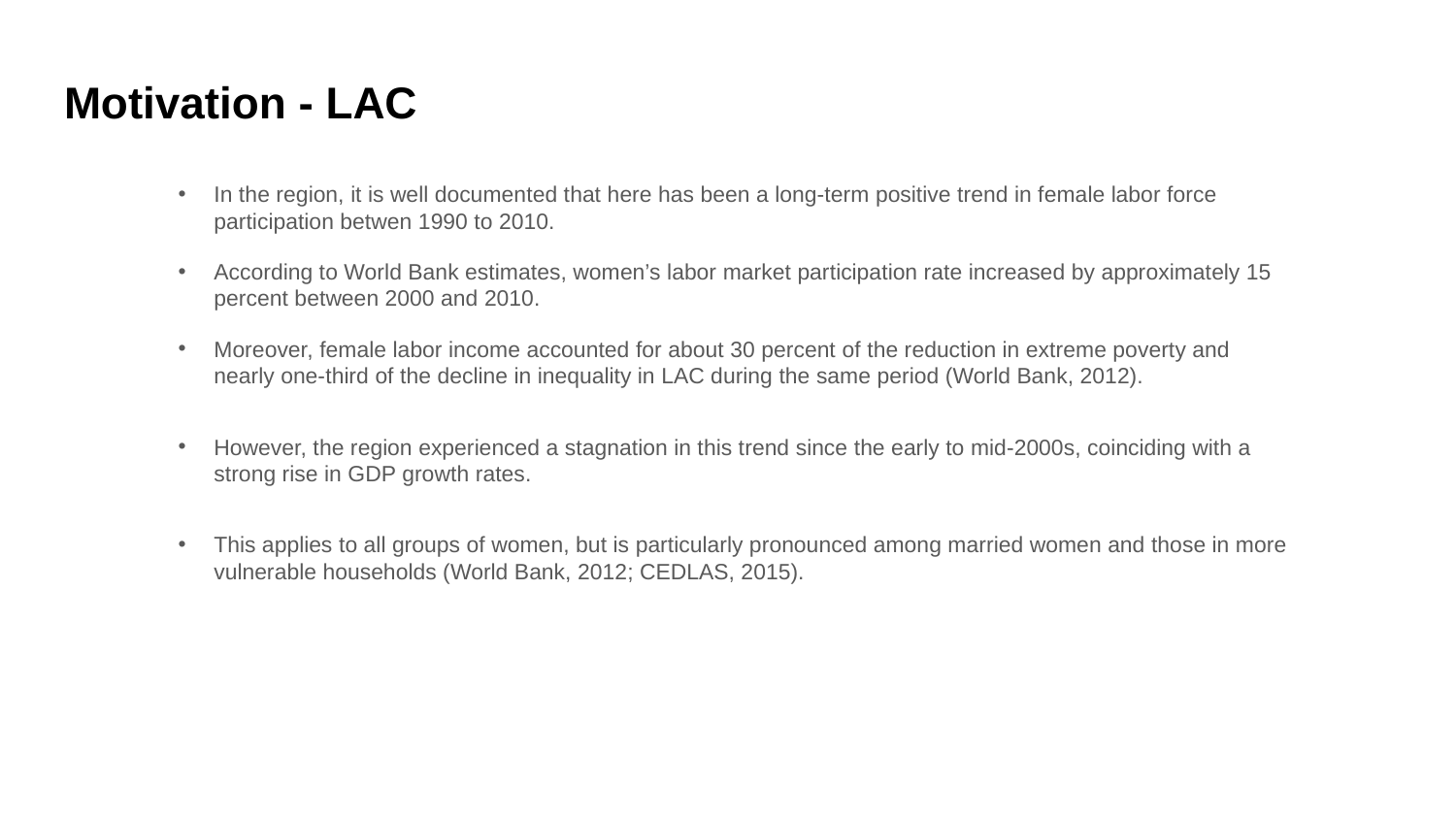

# Motivation - LAC
In the region, it is well documented that here has been a long-term positive trend in female labor force participation betwen 1990 to 2010.
According to World Bank estimates, women’s labor market participation rate increased by approximately 15 percent between 2000 and 2010.
Moreover, female labor income accounted for about 30 percent of the reduction in extreme poverty and nearly one-third of the decline in inequality in LAC during the same period (World Bank, 2012).
However, the region experienced a stagnation in this trend since the early to mid-2000s, coinciding with a strong rise in GDP growth rates.
This applies to all groups of women, but is particularly pronounced among married women and those in more vulnerable households (World Bank, 2012; CEDLAS, 2015).